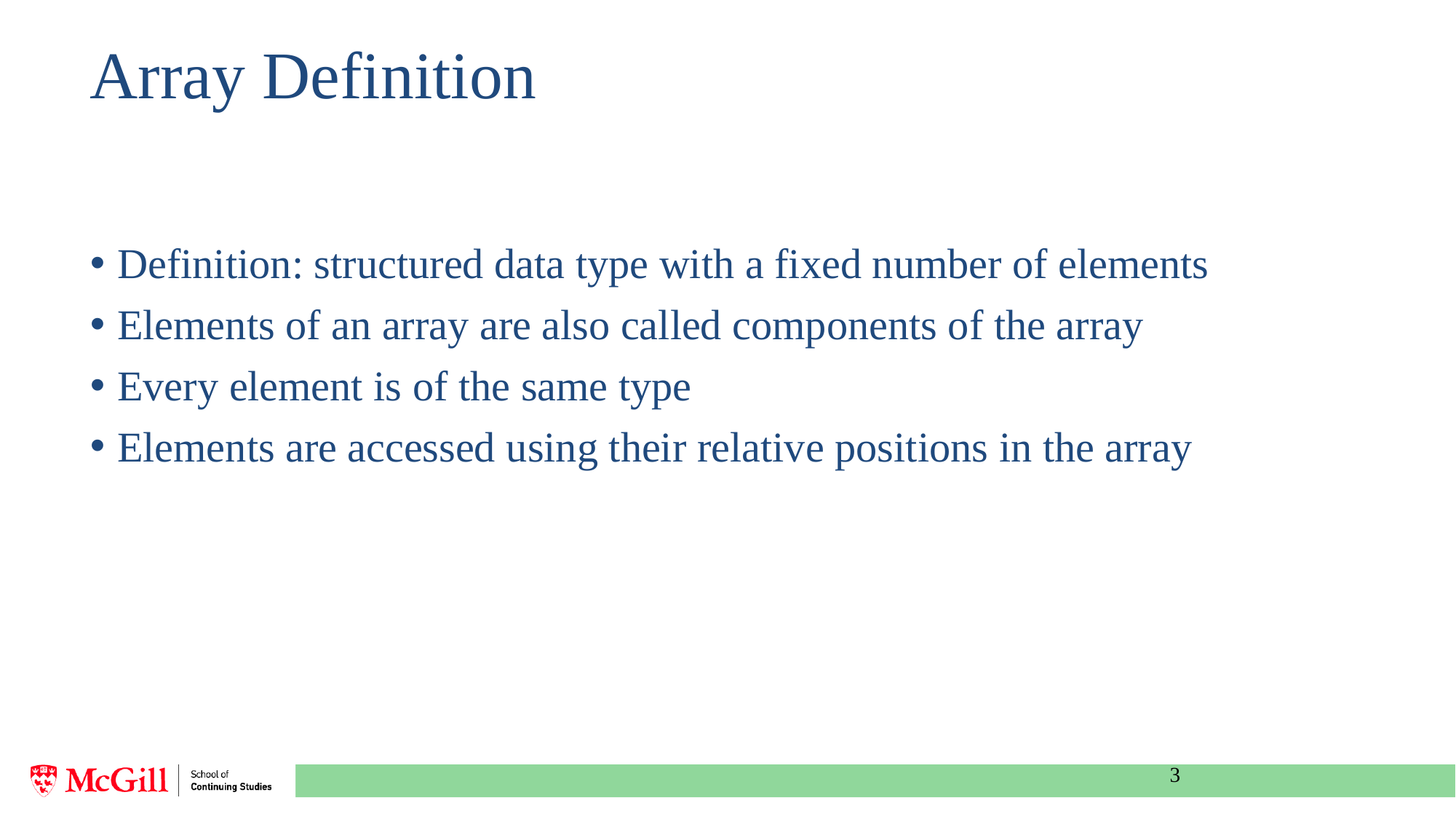

# Array Definition
Definition: structured data type with a fixed number of elements
Elements of an array are also called components of the array
Every element is of the same type
Elements are accessed using their relative positions in the array
3